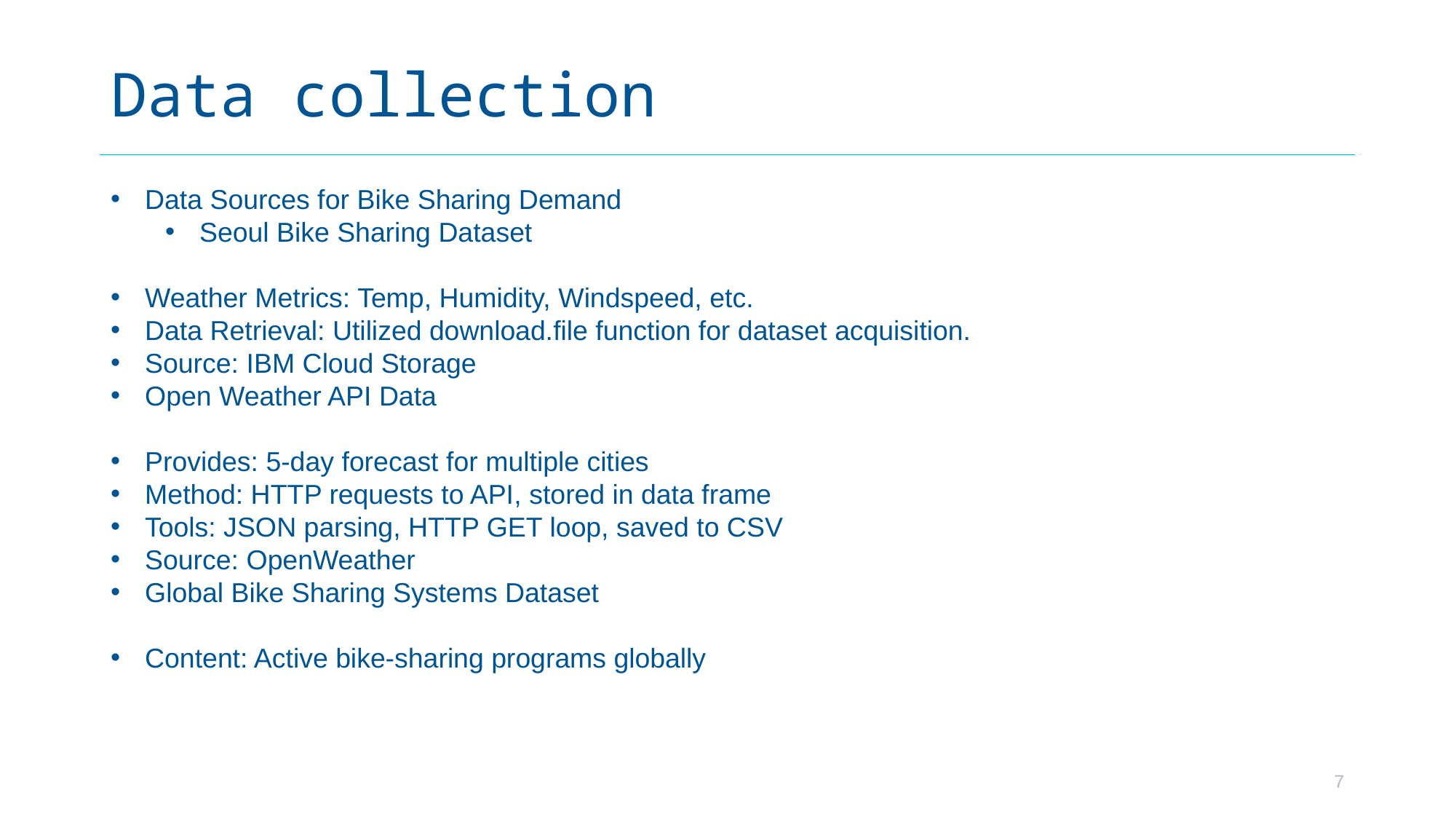

# Data collection
Data Sources for Bike Sharing Demand
Seoul Bike Sharing Dataset

Weather Metrics: Temp, Humidity, Windspeed, etc.
Data Retrieval: Utilized download.file function for dataset acquisition.
Source: IBM Cloud Storage
Open Weather API Data

Provides: 5-day forecast for multiple cities
Method: HTTP requests to API, stored in data frame
Tools: JSON parsing, HTTP GET loop, saved to CSV
Source: OpenWeather
Global Bike Sharing Systems Dataset

Content: Active bike-sharing programs globally
7